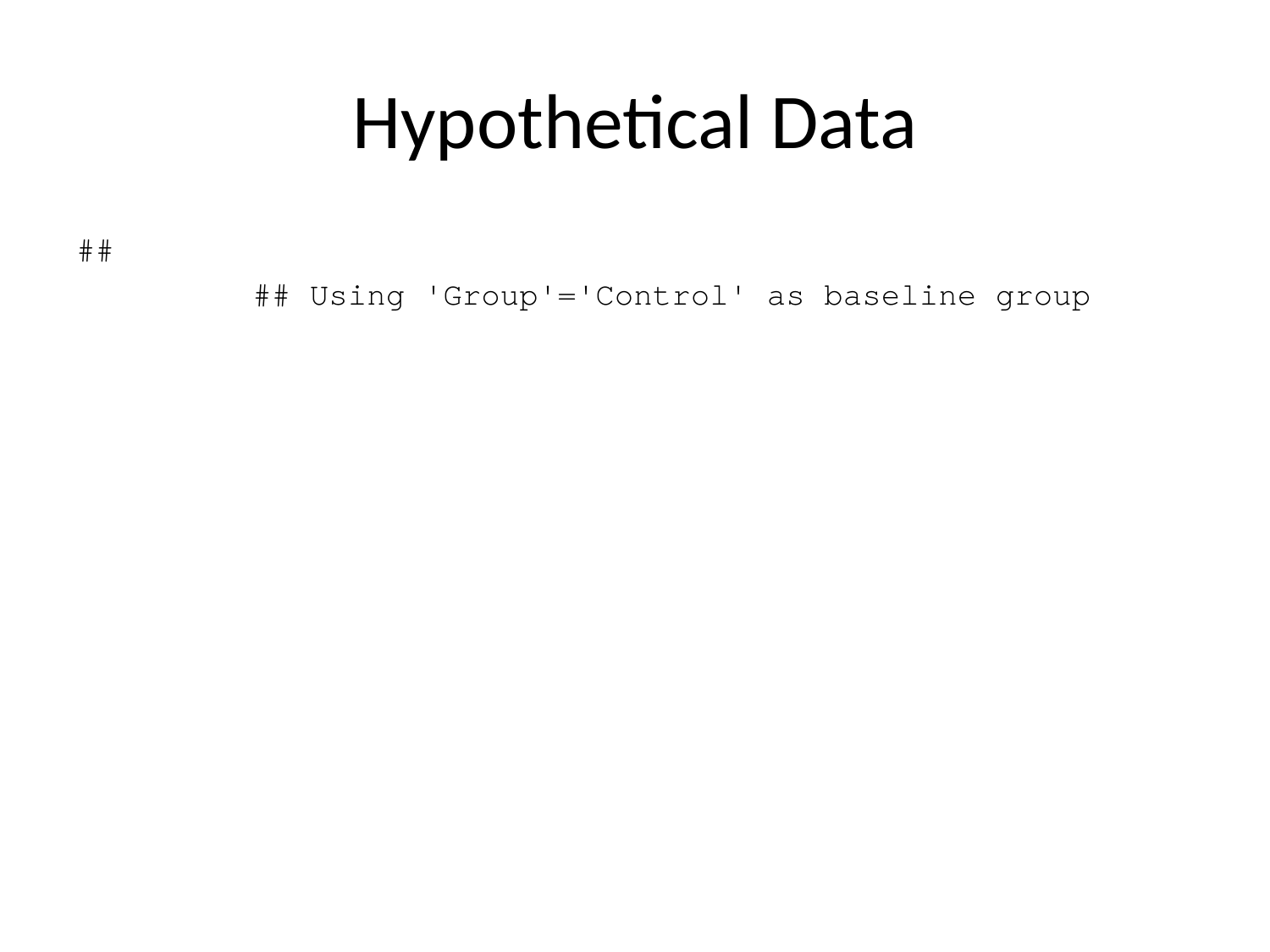

# Hypothetical Data
##
## Using 'Group'='Control' as baseline group